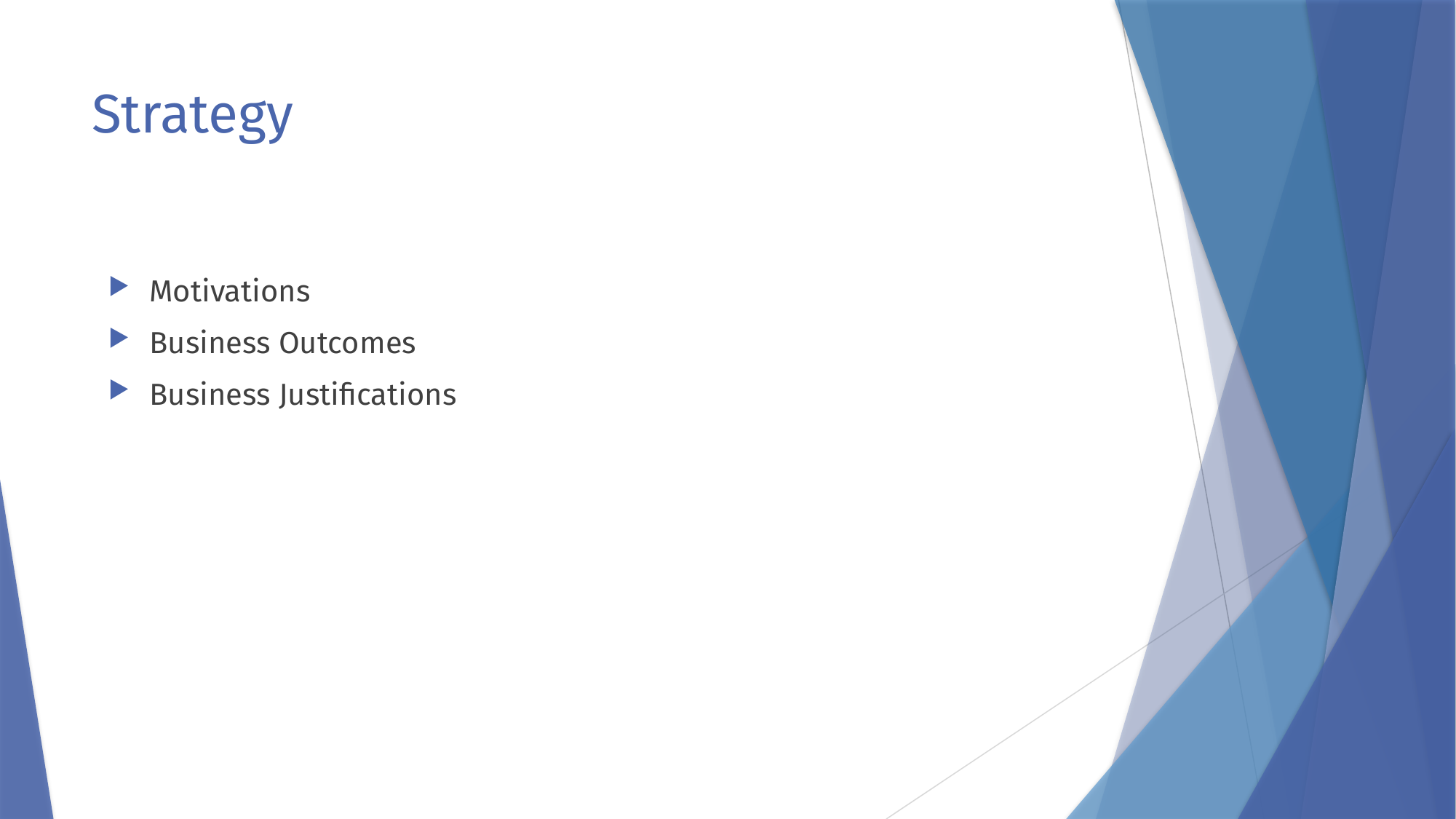

# Strategy
Motivations
Business Outcomes
Business Justifications